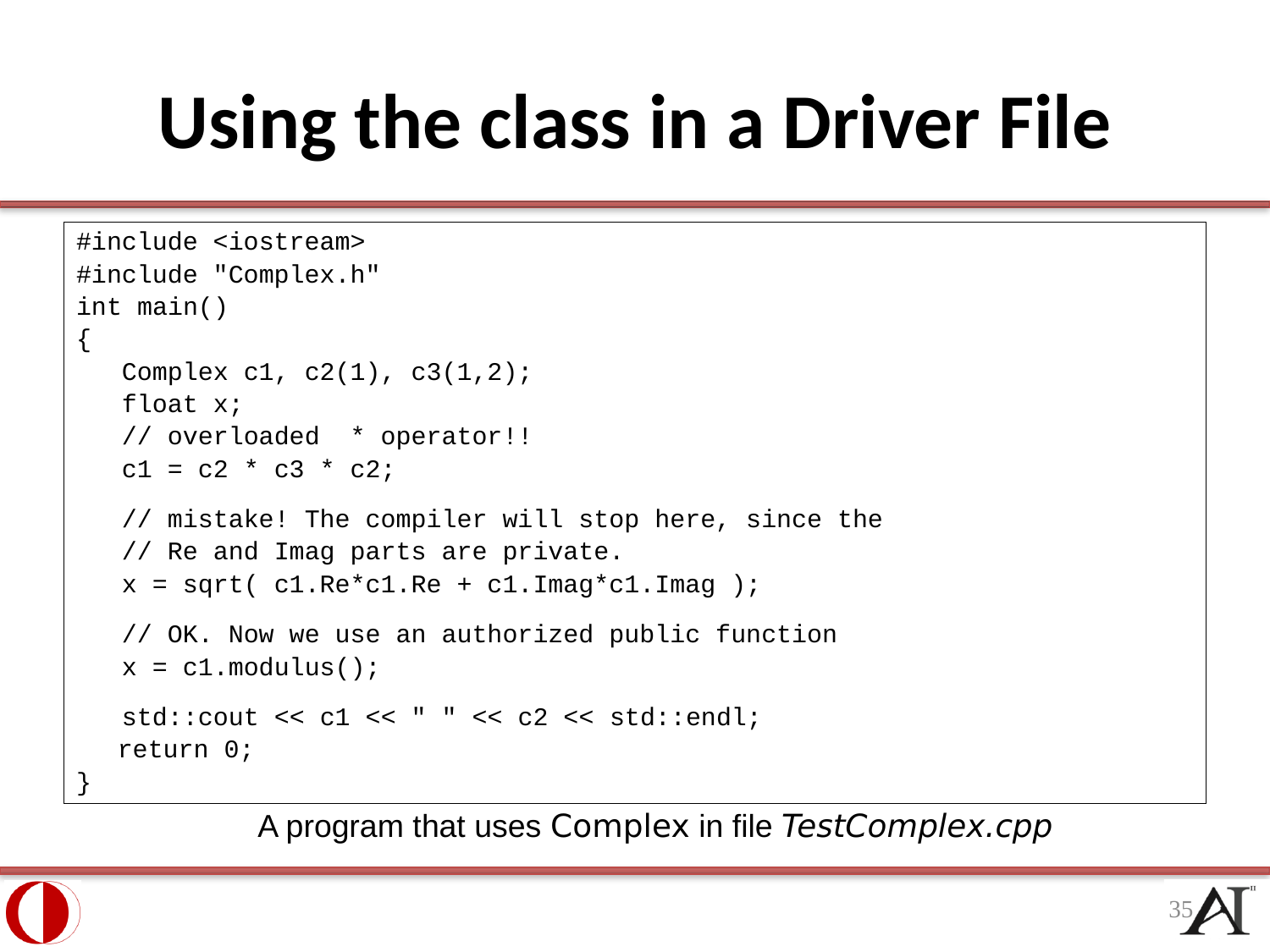

# Using the class in a Driver File
#include <iostream>
#include "Complex.h"
int main()
{
   Complex c1, c2(1), c3(1,2);
   float x;
   // overloaded  * operator!!
   c1 = c2 * c3 * c2;

   // mistake! The compiler will stop here, since the
   // Re and Imag parts are private.
   x = sqrt( c1.Re*c1.Re + c1.Imag*c1.Imag );

   // OK. Now we use an authorized public function
   x = c1.modulus();

   std::cout << c1 << " " << c2 << std::endl;
	return 0;
}
A program that uses Complex in file TestComplex.cpp
35